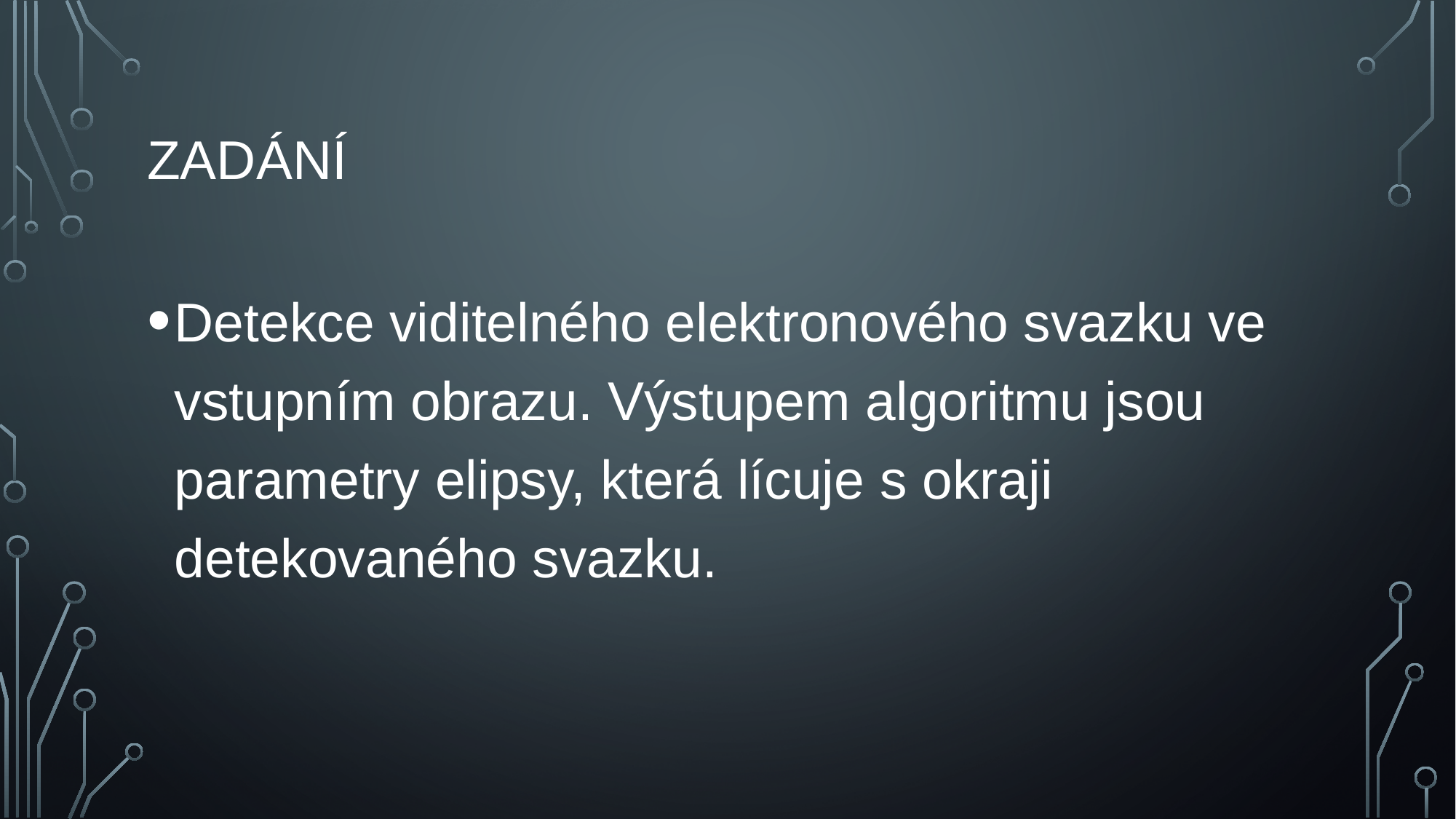

# Zadání
Detekce viditelného elektronového svazku ve vstupním obrazu. Výstupem algoritmu jsou parametry elipsy, která lícuje s okraji detekovaného svazku.